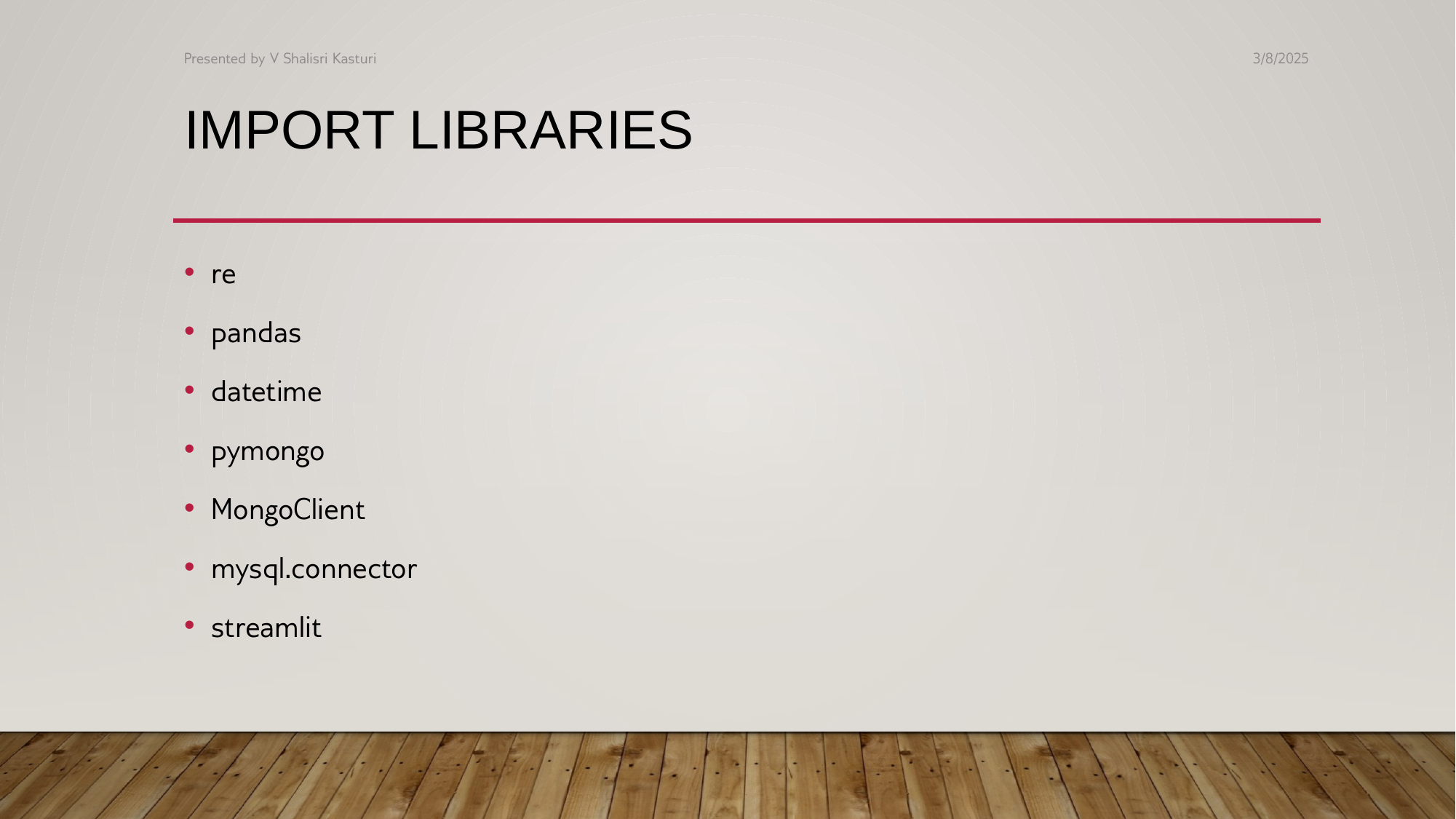

Presented by V Shalisri Kasturi
3/8/2025
# Import Libraries
re
pandas
datetime
pymongo
MongoClient
mysql.connector
streamlit